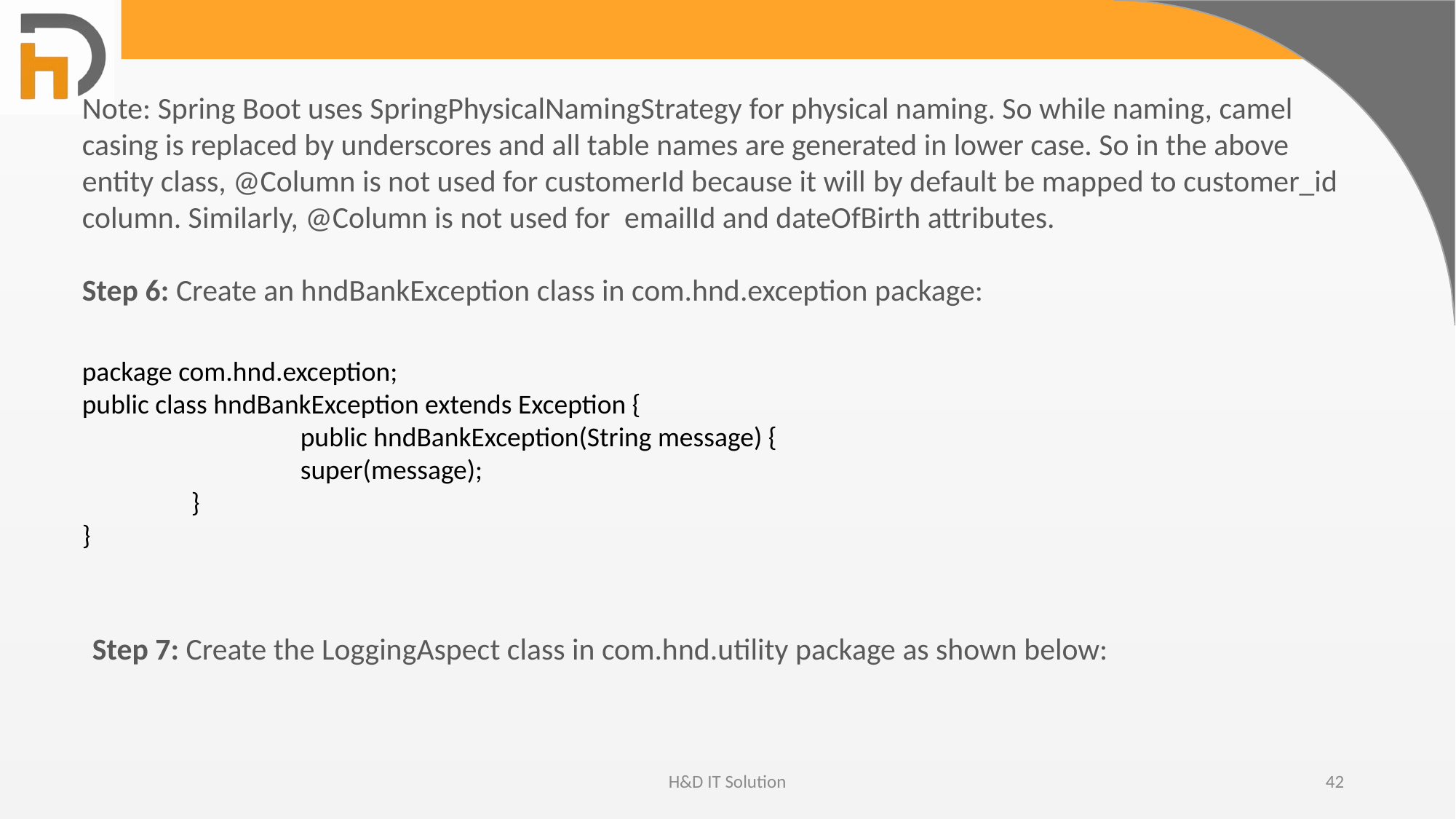

Note: Spring Boot uses SpringPhysicalNamingStrategy for physical naming. So while naming, camel casing is replaced by underscores and all table names are generated in lower case. So in the above entity class, @Column is not used for customerId because it will by default be mapped to customer_id column. Similarly, @Column is not used for  emailId and dateOfBirth attributes.

Step 6: Create an hndBankException class in com.hnd.exception package:
package com.hnd.exception;
public class hndBankException extends Exception {
		public hndBankException(String message) {
		super(message);
	}
}
Step 7: Create the LoggingAspect class in com.hnd.utility package as shown below:
H&D IT Solution
42